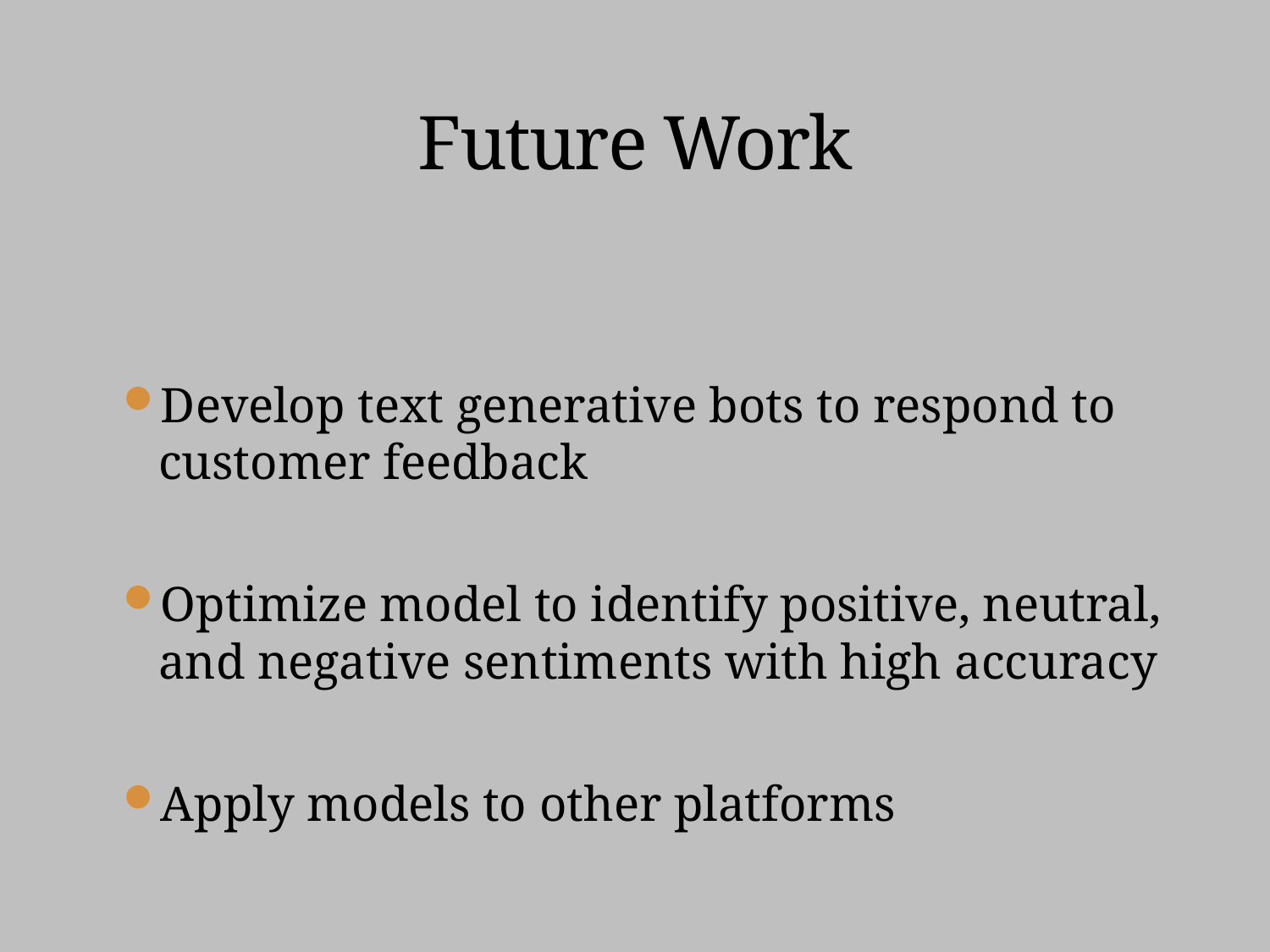

# Future Work

Develop text generative bots to respond to customer feedback

Optimize model to identify positive, neutral, and negative sentiments with high accuracy

Apply models to other platforms